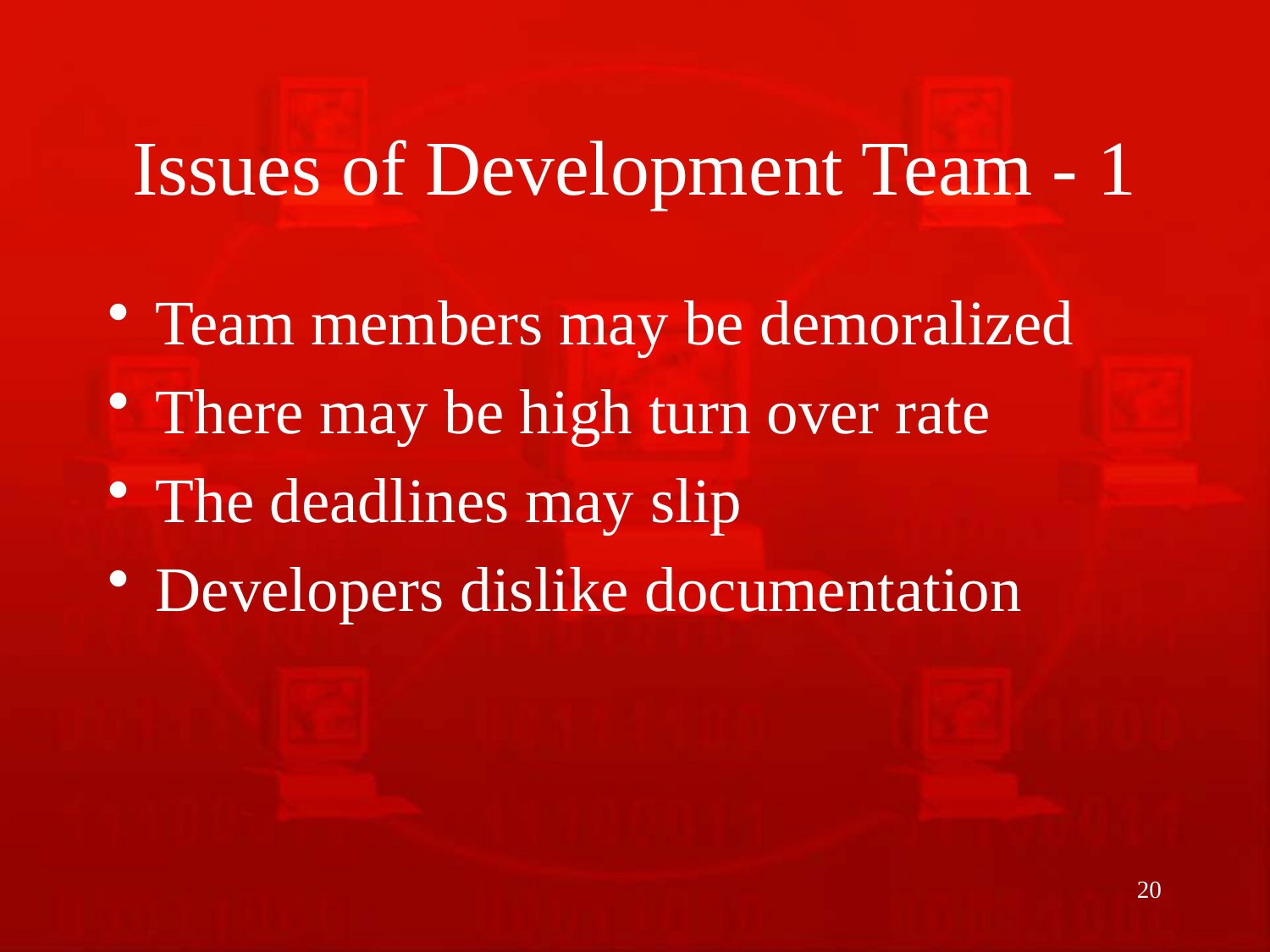

# Issues of Development Team - 1
Team members may be demoralized
There may be high turn over rate
The deadlines may slip
Developers dislike documentation
20